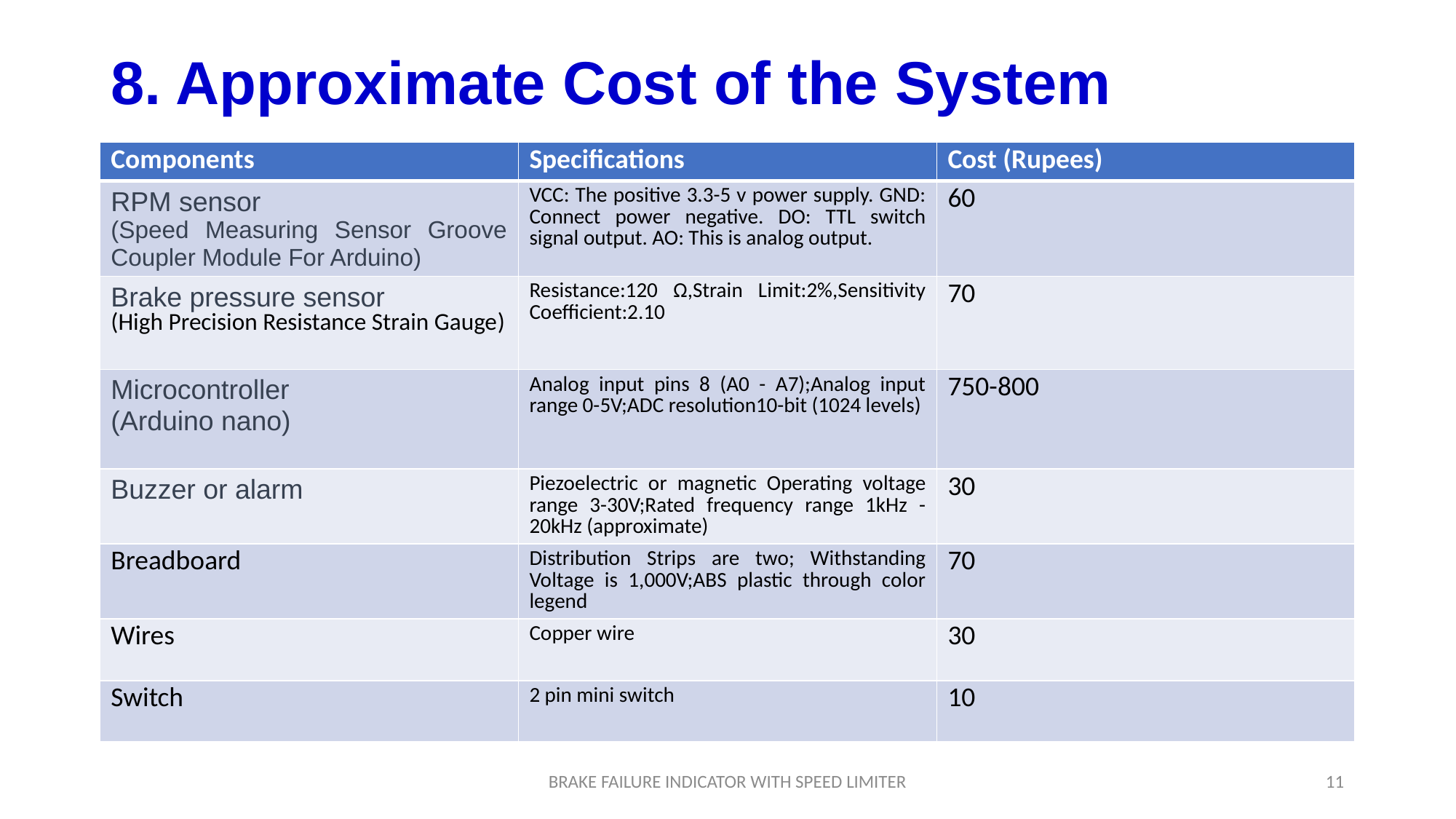

# 8. Approximate Cost of the System
| Components | Specifications | Cost (Rupees) |
| --- | --- | --- |
| RPM sensor (Speed Measuring Sensor Groove Coupler Module For Arduino) | VCC: The positive 3.3-5 v power supply. GND: Connect power negative. DO: TTL switch signal output. AO: This is analog output. | 60 |
| Brake pressure sensor (High Precision Resistance Strain Gauge) | Resistance:120 Ω,Strain Limit:2%,Sensitivity Coefficient:2.10 | 70 |
| Microcontroller (Arduino nano) | Analog input pins 8 (A0 - A7);Analog input range 0-5V;ADC resolution10-bit (1024 levels) | 750-800 |
| Buzzer or alarm | Piezoelectric or magnetic Operating voltage range 3-30V;Rated frequency range 1kHz - 20kHz (approximate) | 30 |
| Breadboard | Distribution Strips are two; Withstanding Voltage is 1,000V;ABS plastic through color legend | 70 |
| Wires | Copper wire | 30 |
| Switch | 2 pin mini switch | 10 |
BRAKE FAILURE INDICATOR WITH SPEED LIMITER
11